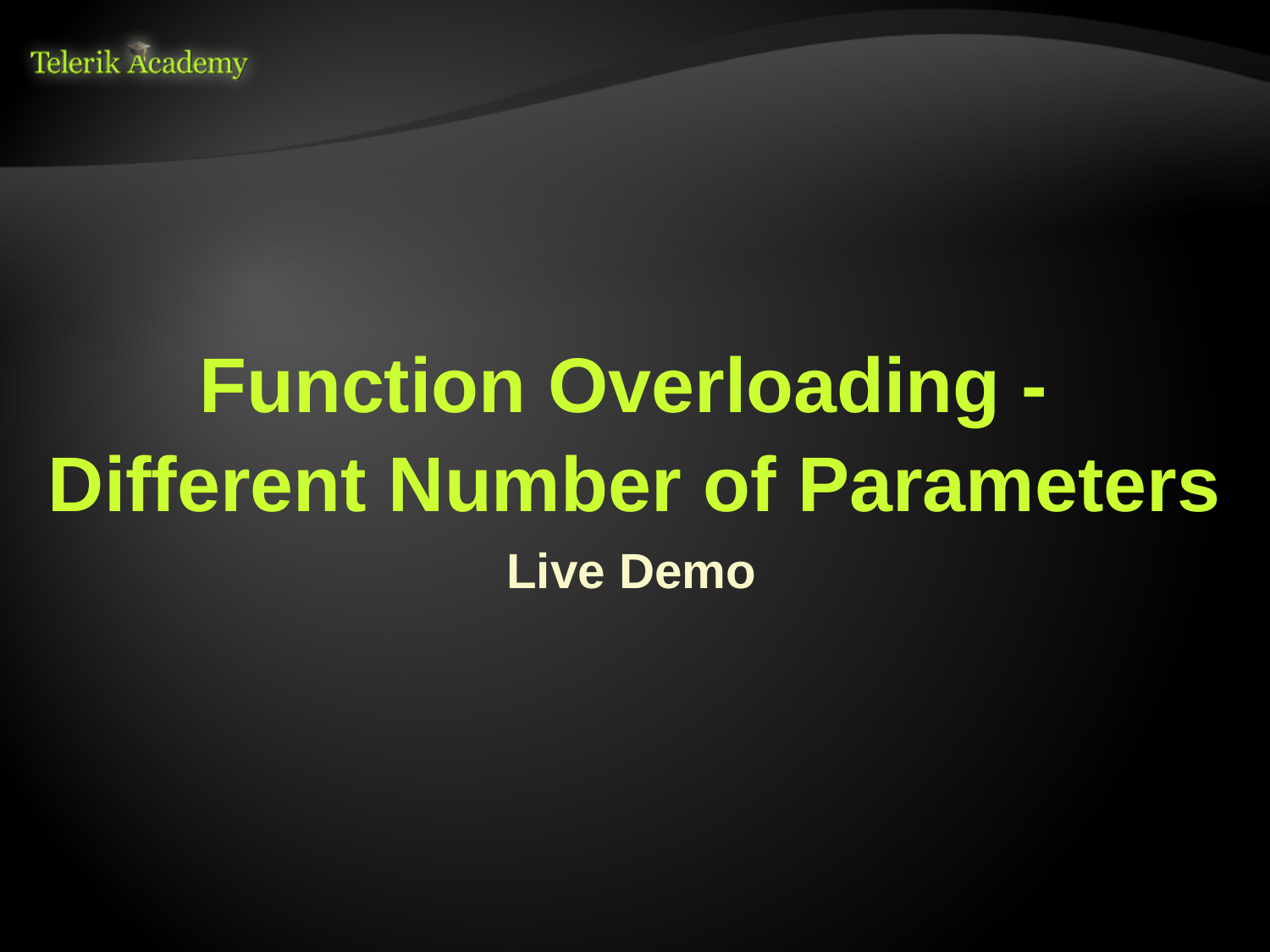

# Function Overloading - Different Number of Parameters
Live Demo